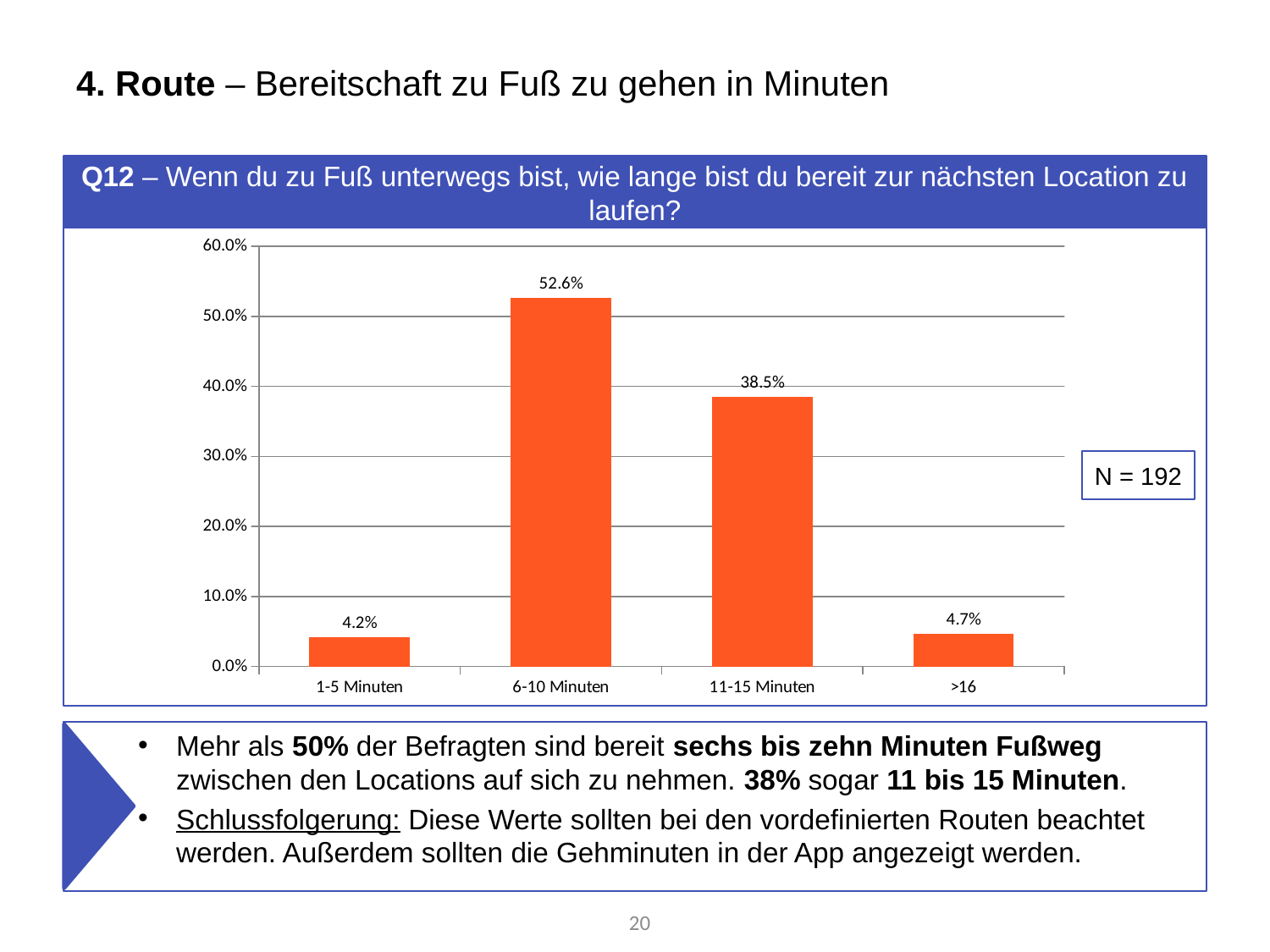

# 4. Route – Bereitschaft zu Fuß zu gehen in Minuten

Q12 – Wenn du zu Fuß unterwegs bist, wie lange bist du bereit zur nächsten Location zu laufen?

### Chart

| Category | % |
|---|---|
| 1-5 Minuten | 0.041666666666666664 |
| 6-10 Minuten | 0.5260416666666666 |
| 11-15 Minuten | 0.3854166666666667 |
| >16 | 0.046875 |
N = 192
Mehr als 50% der Befragten sind bereit sechs bis zehn Minuten Fußweg zwischen den Locations auf sich zu nehmen. 38% sogar 11 bis 15 Minuten.
Schlussfolgerung: Diese Werte sollten bei den vordefinierten Routen beachtet werden. Außerdem sollten die Gehminuten in der App angezeigt werden.

20